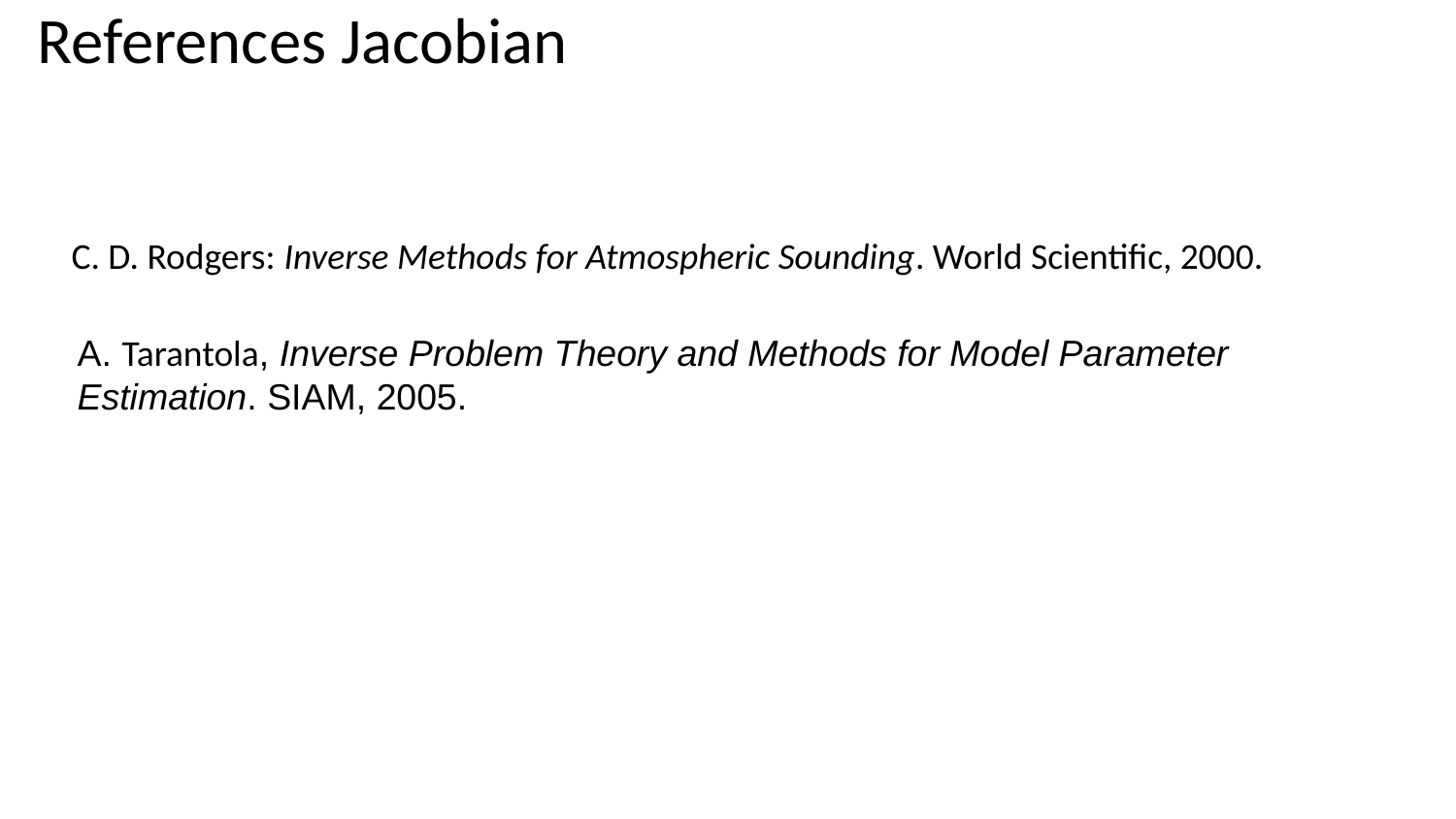

# References Jacobian

C. D. Rodgers: Inverse Methods for Atmospheric Sounding. World Scientific, 2000.
A. Tarantola, Inverse Problem Theory and Methods for Model Parameter Estimation. SIAM, 2005.